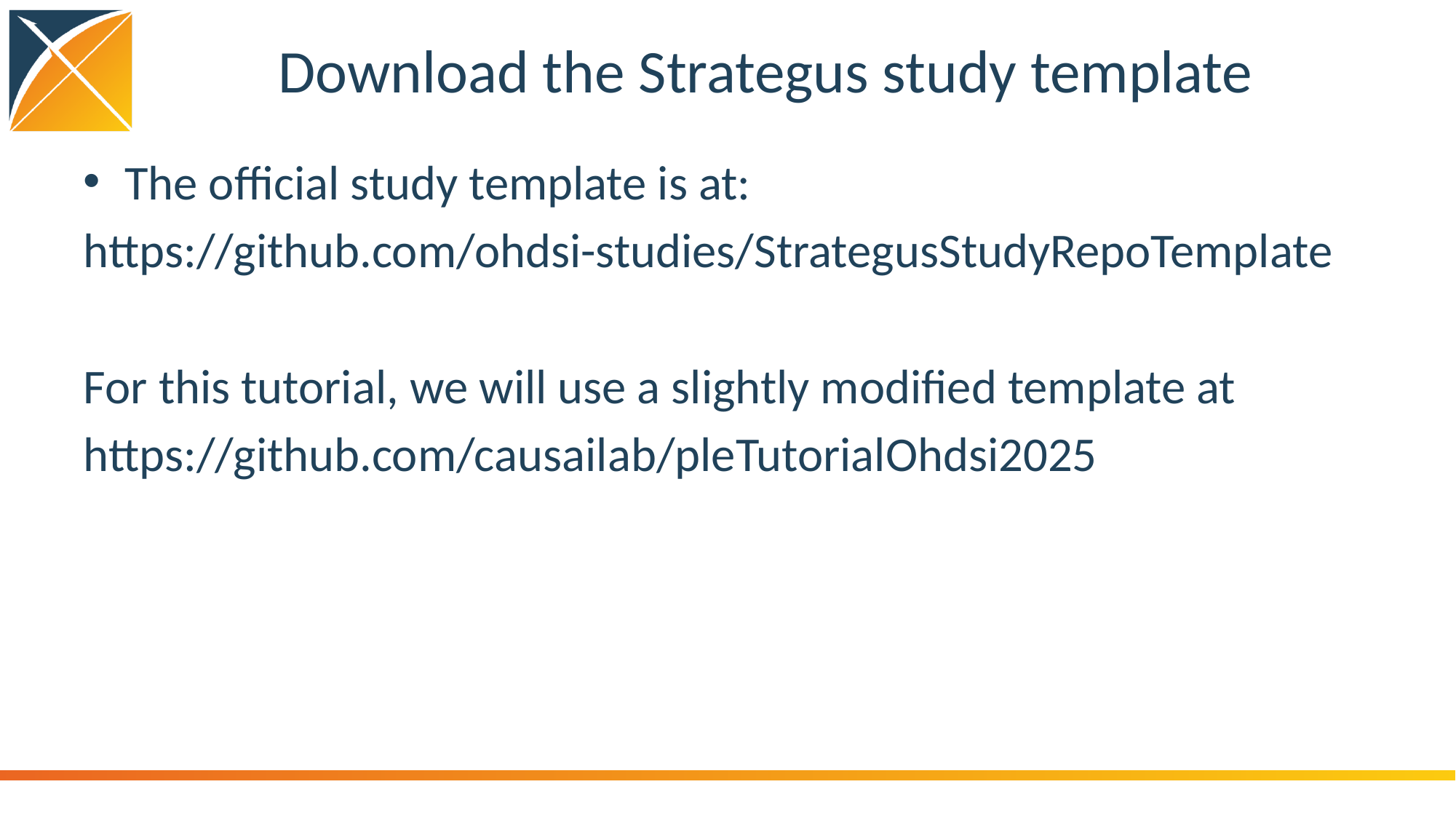

# Download the Strategus study template
The official study template is at:
https://github.com/ohdsi-studies/StrategusStudyRepoTemplate

For this tutorial, we will use a slightly modified template at
https://github.com/causailab/pleTutorialOhdsi2025